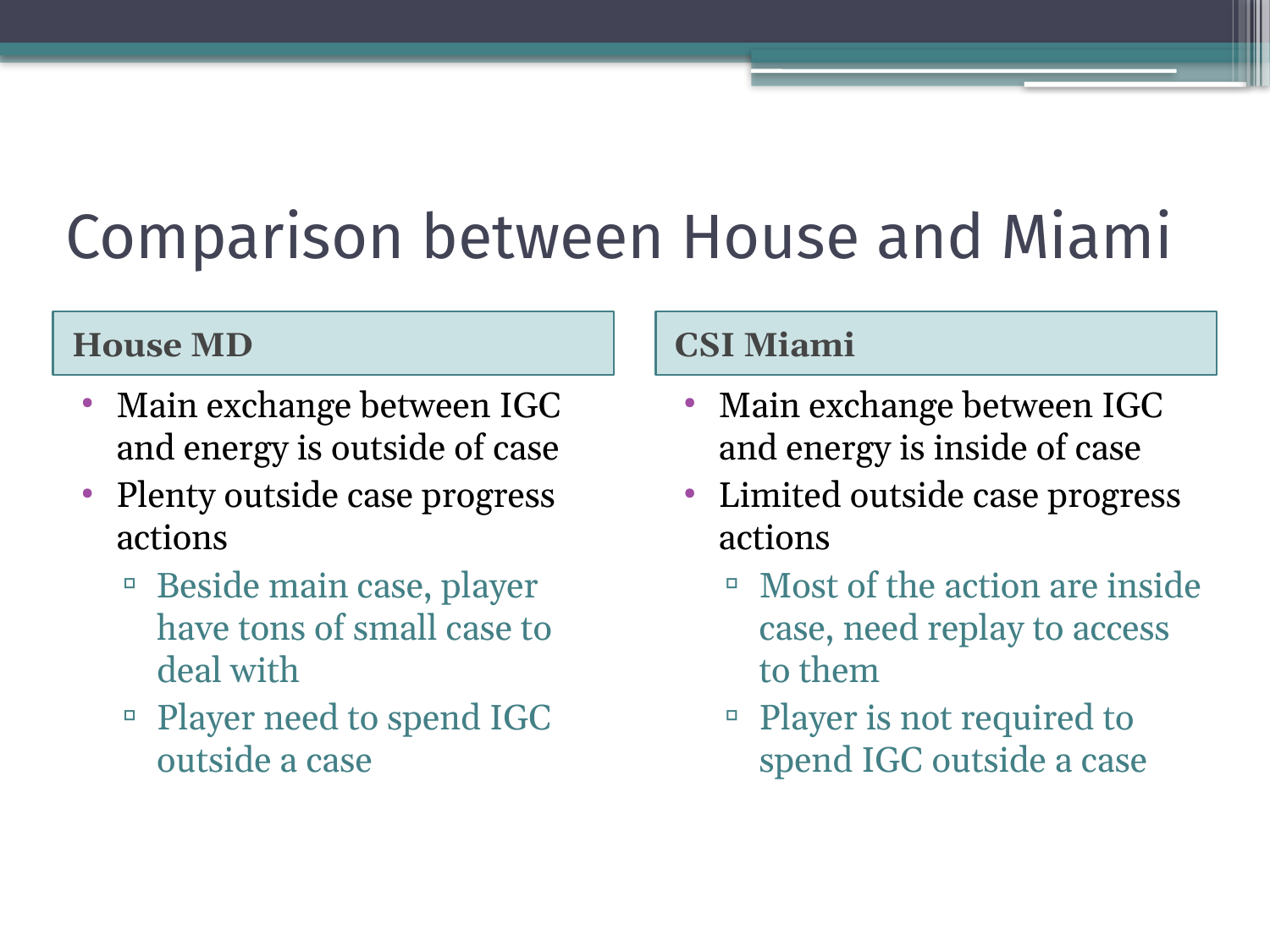

# Comparison between House and Miami
House MD
CSI Miami
Main exchange between IGC and energy is outside of case
Plenty outside case progress actions
Beside main case, player have tons of small case to deal with
Player need to spend IGC outside a case

Main exchange between IGC and energy is inside of case
Limited outside case progress actions
Most of the action are inside case, need replay to access to them
Player is not required to spend IGC outside a case